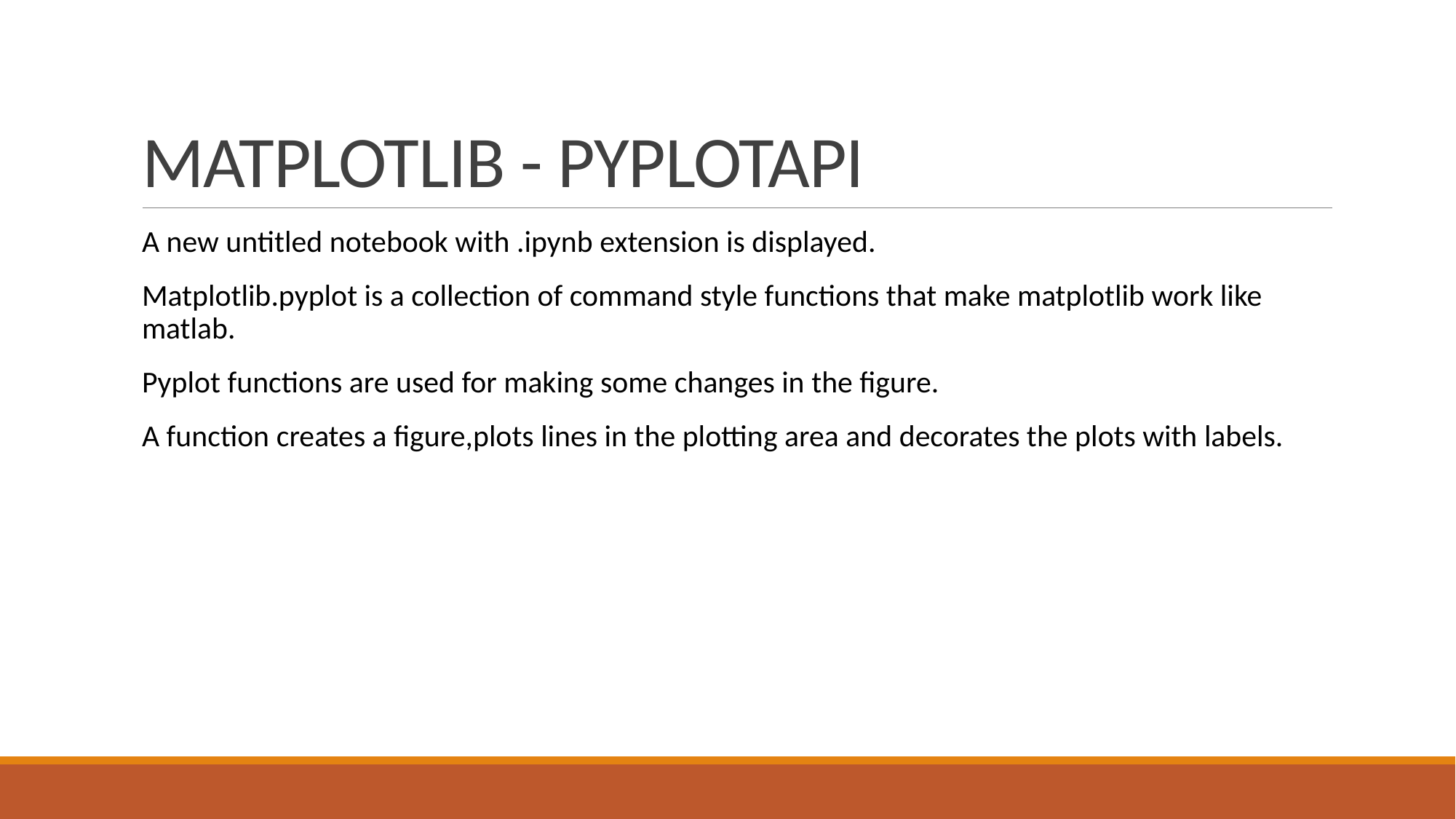

# MATPLOTLIB - PYPLOTAPI
A new untitled notebook with .ipynb extension is displayed.
Matplotlib.pyplot is a collection of command style functions that make matplotlib work like matlab.
Pyplot functions are used for making some changes in the figure.
A function creates a figure,plots lines in the plotting area and decorates the plots with labels.